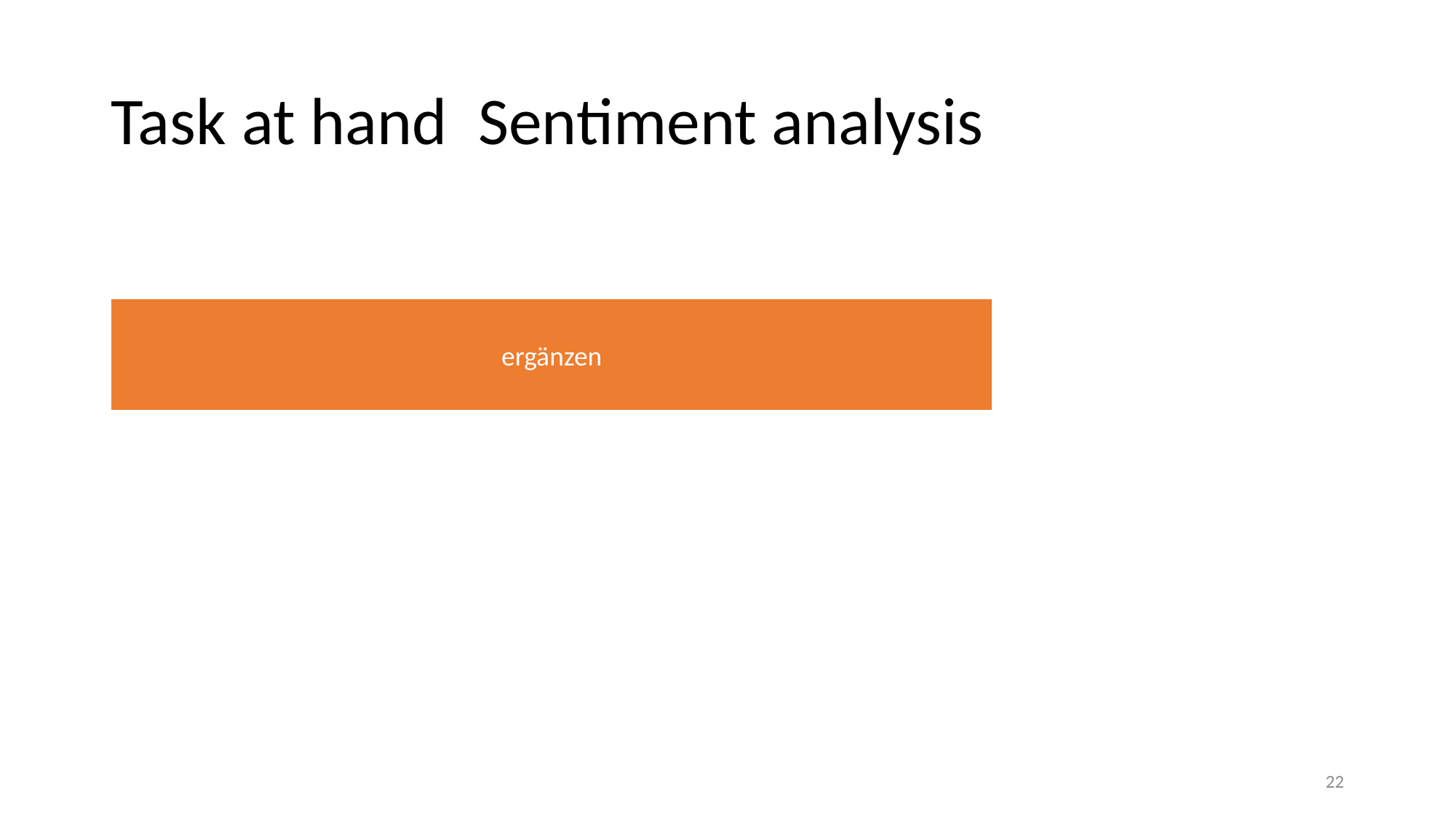

# Task at hand  Sentiment analysis
ergänzen
22